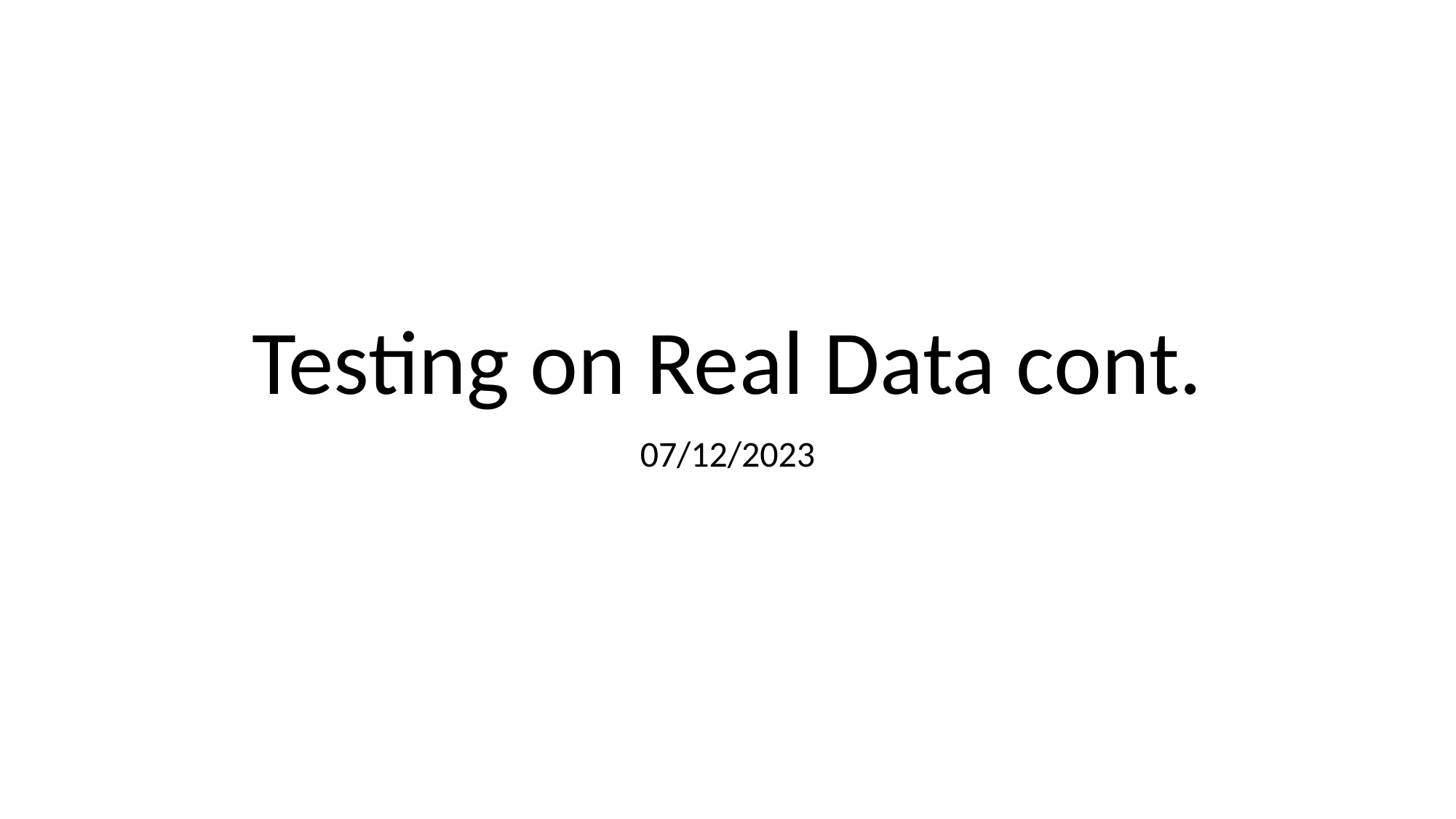

# Testing on Real Data cont.
07/12/2023